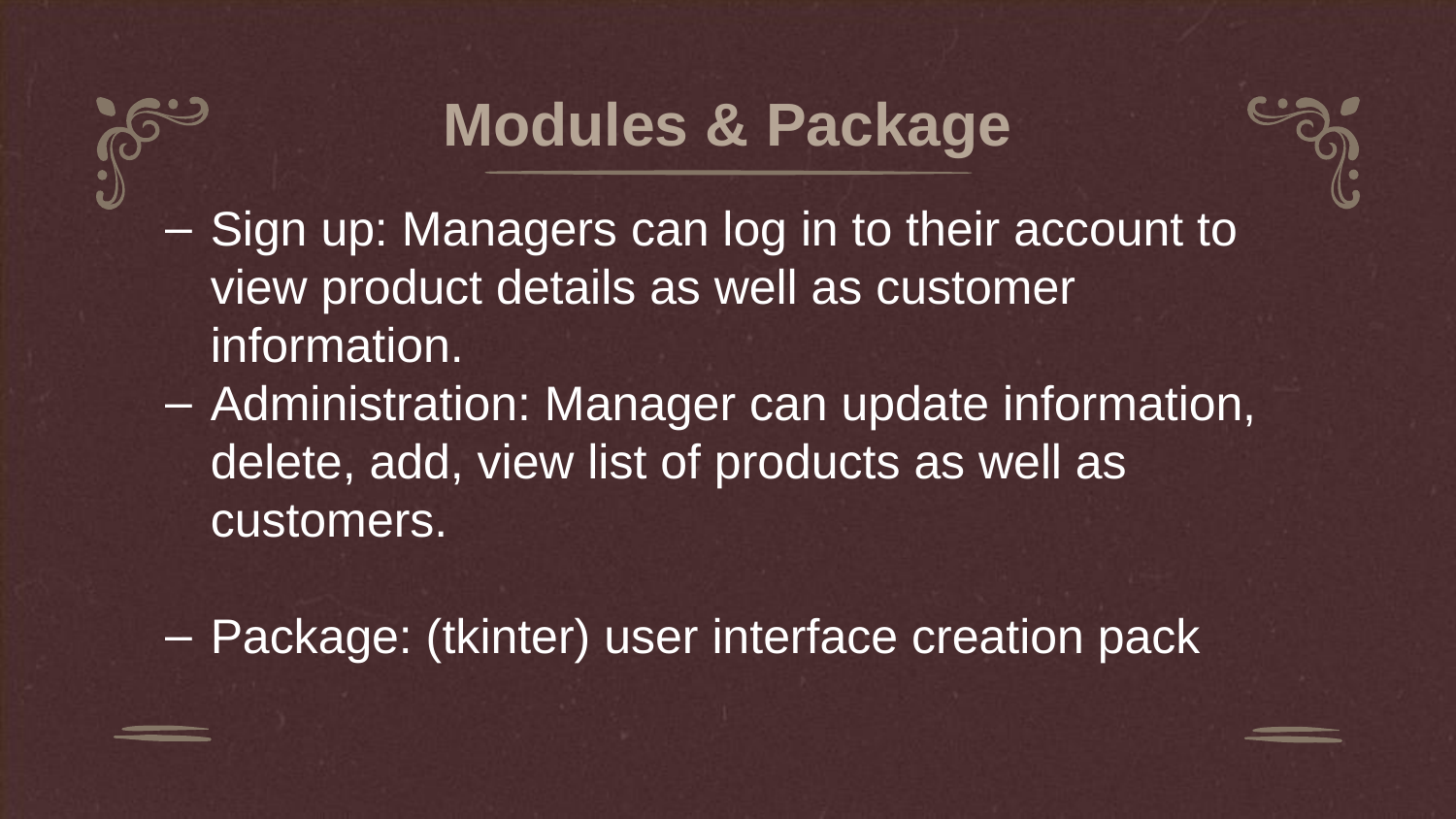

Modules & Package

Sign up: Managers can log in to their account to view product details as well as customer information.
Administration: Manager can update information, delete, add, view list of products as well as customers.

Package: (tkinter) user interface creation pack